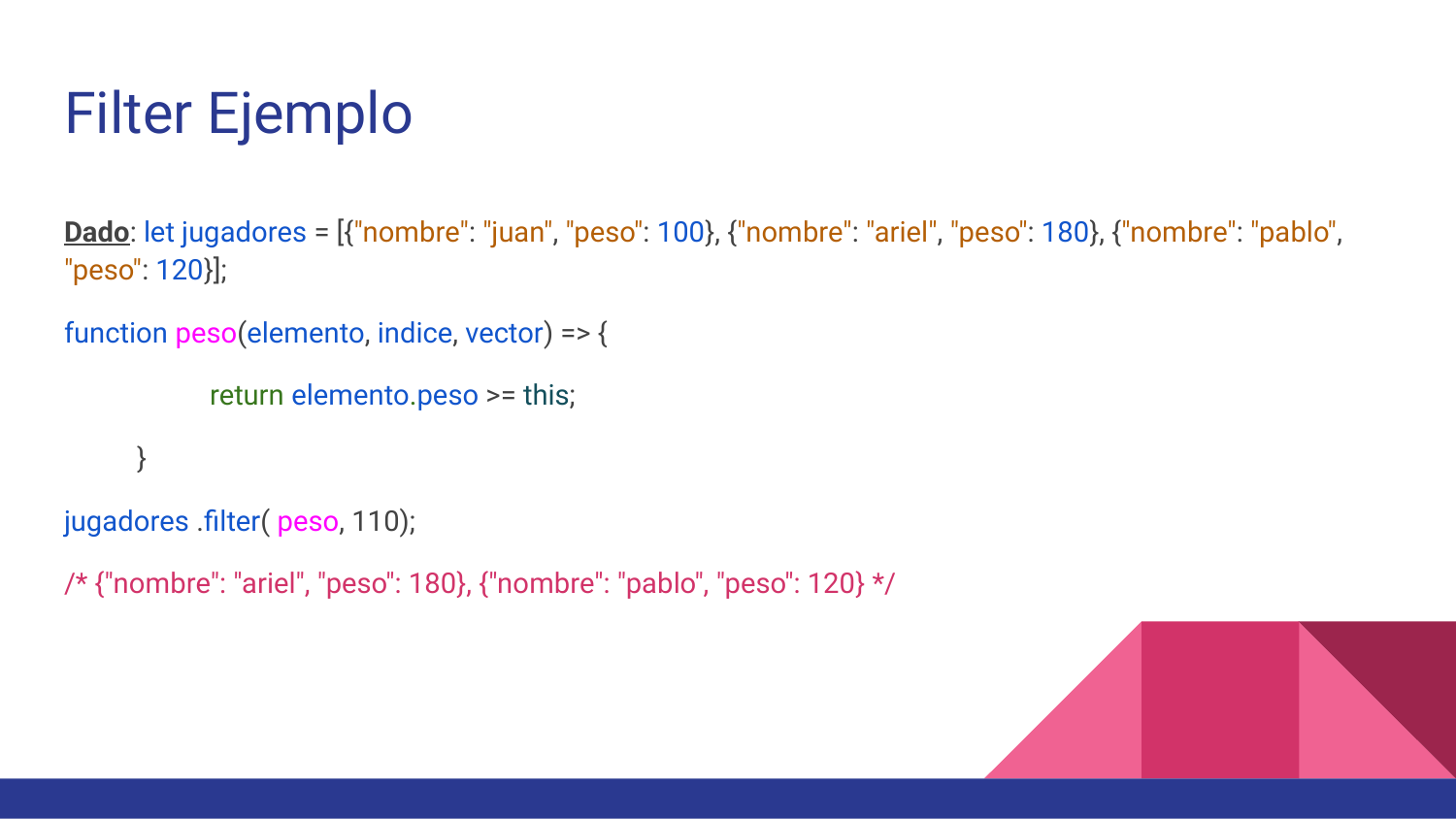

# Filter Ejemplo
Dado: let jugadores = [{"nombre": "juan", "peso": 100}, {"nombre": "ariel", "peso": 180}, {"nombre": "pablo", "peso": 120}];
function peso(elemento, indice, vector) => {
	return elemento.peso >= this;
}
jugadores .filter( peso, 110);
/* {"nombre": "ariel", "peso": 180}, {"nombre": "pablo", "peso": 120} */